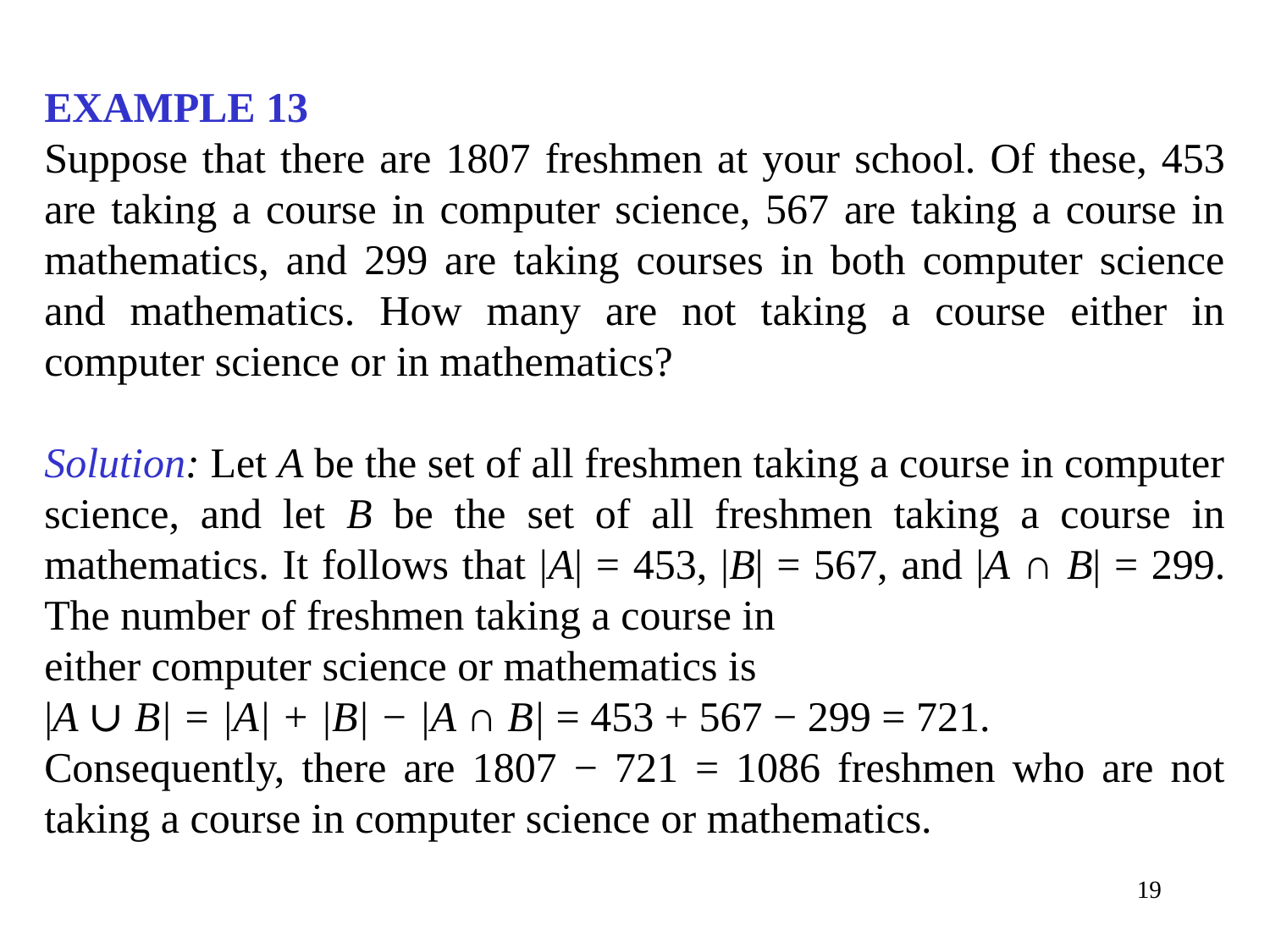

EXAMPLE 13
Suppose that there are 1807 freshmen at your school. Of these, 453 are taking a course in computer science, 567 are taking a course in mathematics, and 299 are taking courses in both computer science and mathematics. How many are not taking a course either in computer science or in mathematics?

Solution: Let A be the set of all freshmen taking a course in computer science, and let B be the set of all freshmen taking a course in mathematics. It follows that |A| = 453, |B| = 567, and |A ∩ B| = 299. The number of freshmen taking a course in
either computer science or mathematics is
|A ∪ B| = |A| + |B| − |A ∩ B| = 453 + 567 − 299 = 721.
Consequently, there are 1807 − 721 = 1086 freshmen who are not taking a course in computer science or mathematics.
19